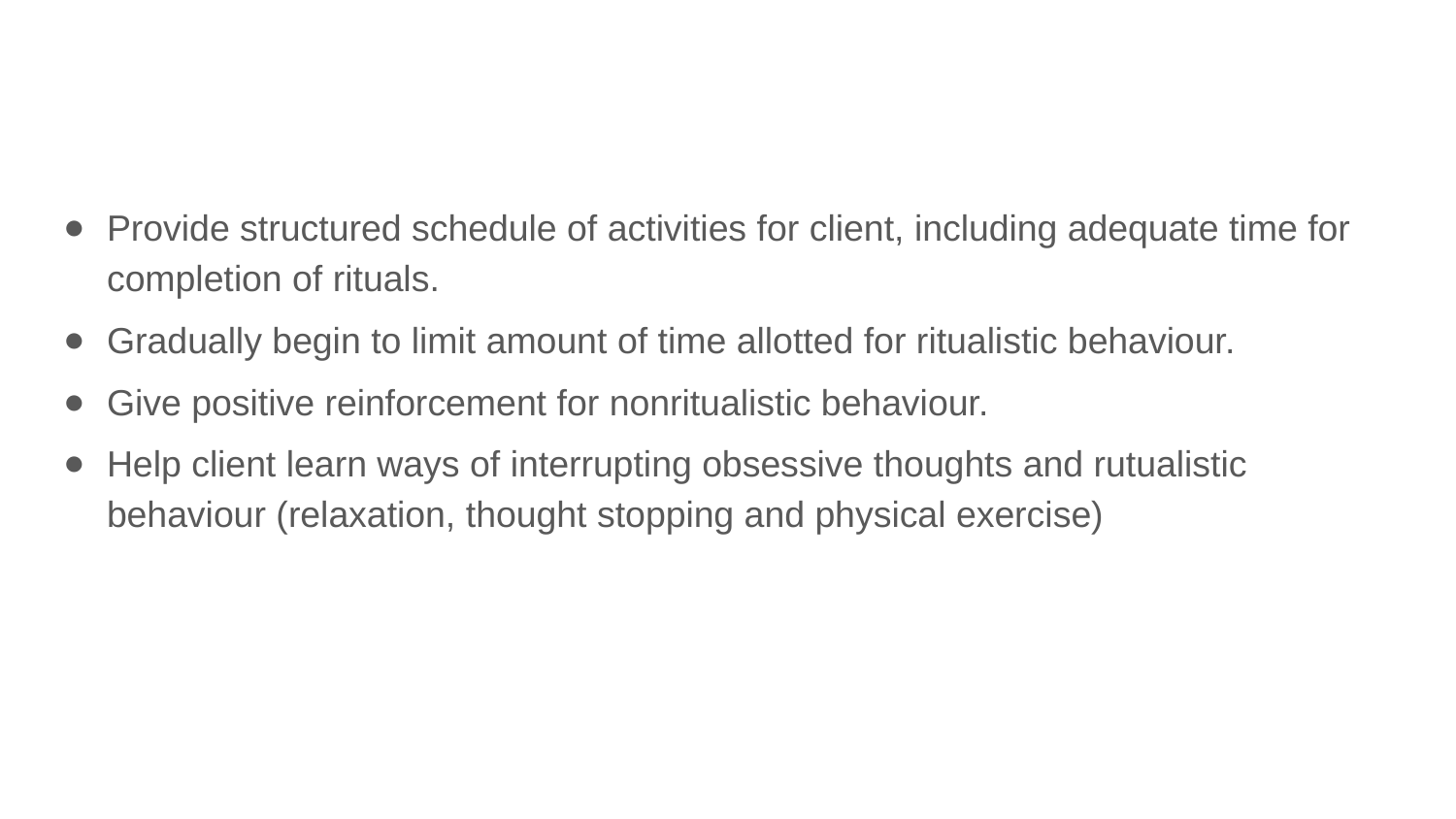

#
Provide structured schedule of activities for client, including adequate time for completion of rituals.
Gradually begin to limit amount of time allotted for ritualistic behaviour.
Give positive reinforcement for nonritualistic behaviour.
Help client learn ways of interrupting obsessive thoughts and rutualistic behaviour (relaxation, thought stopping and physical exercise)